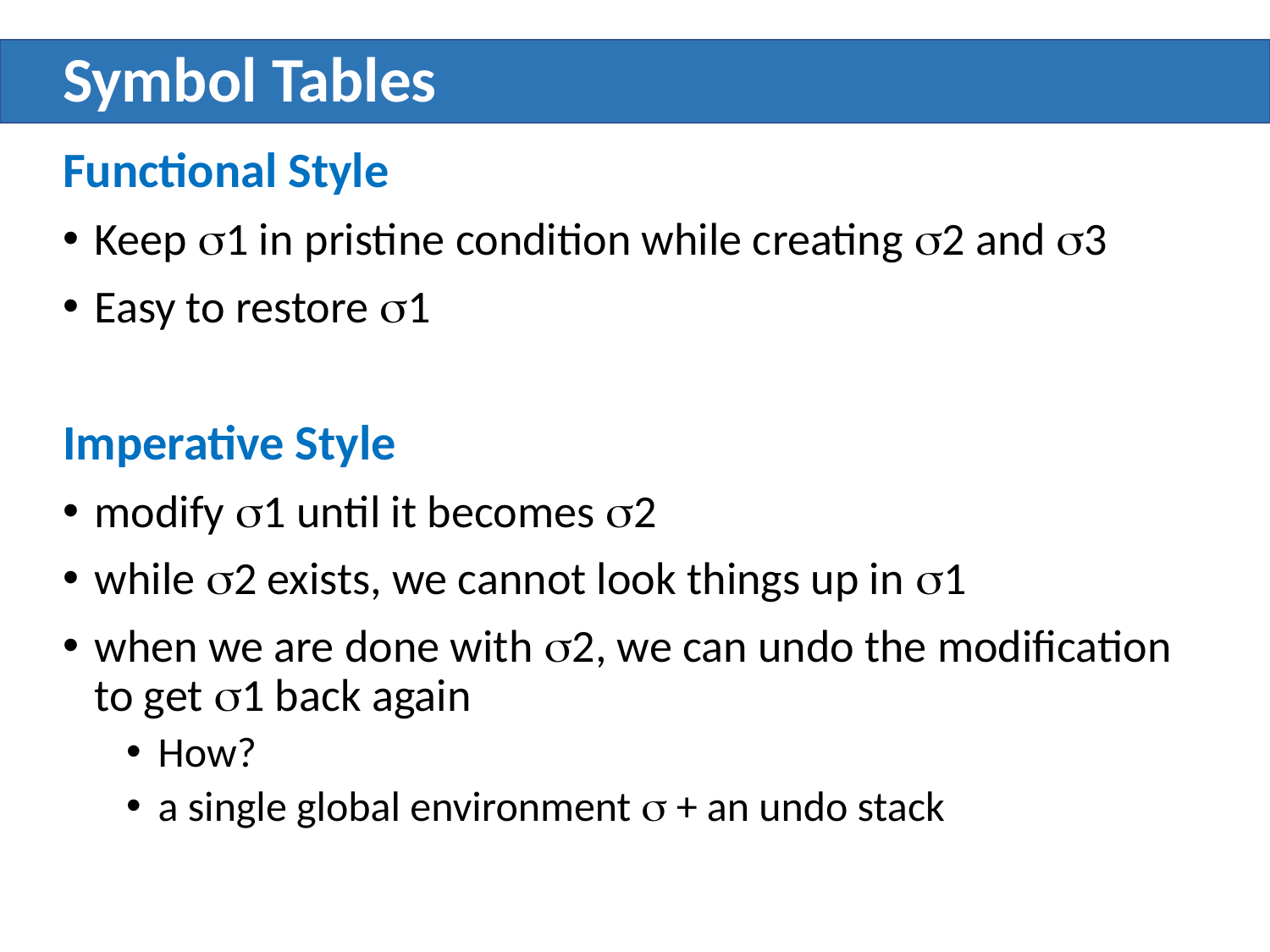

# Symbol Tables
Functional Style
Keep σ1 in pristine condition while creating σ2 and σ3
Easy to restore σ1

Imperative Style
modify σ1 until it becomes σ2
while σ2 exists, we cannot look things up in σ1
when we are done with σ2, we can undo the modification to get σ1 back again
How?
a single global environment σ + an undo stack